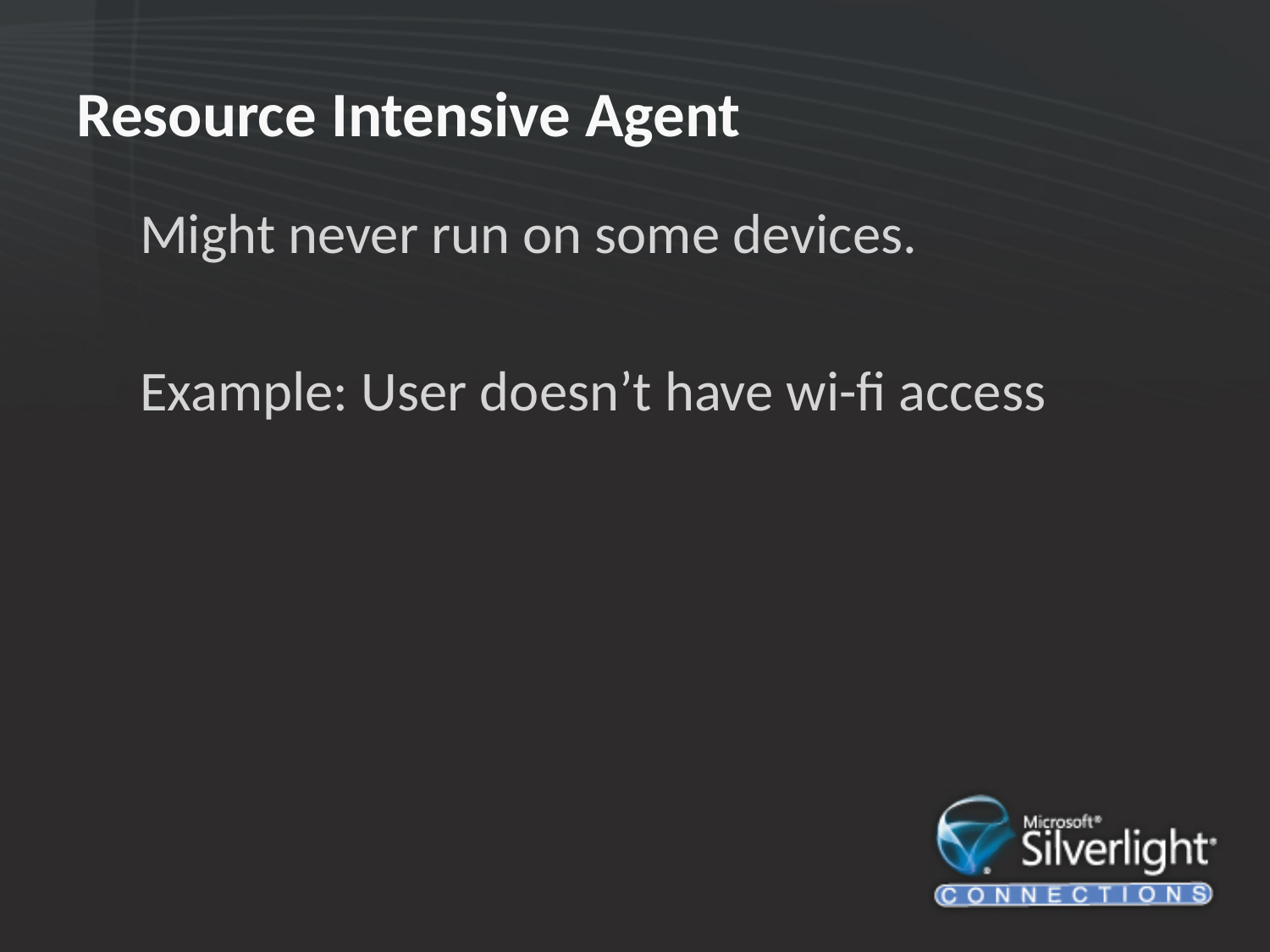

# Resource Intensive Agent
Might never run on some devices.

Example: User doesn’t have wi-fi access